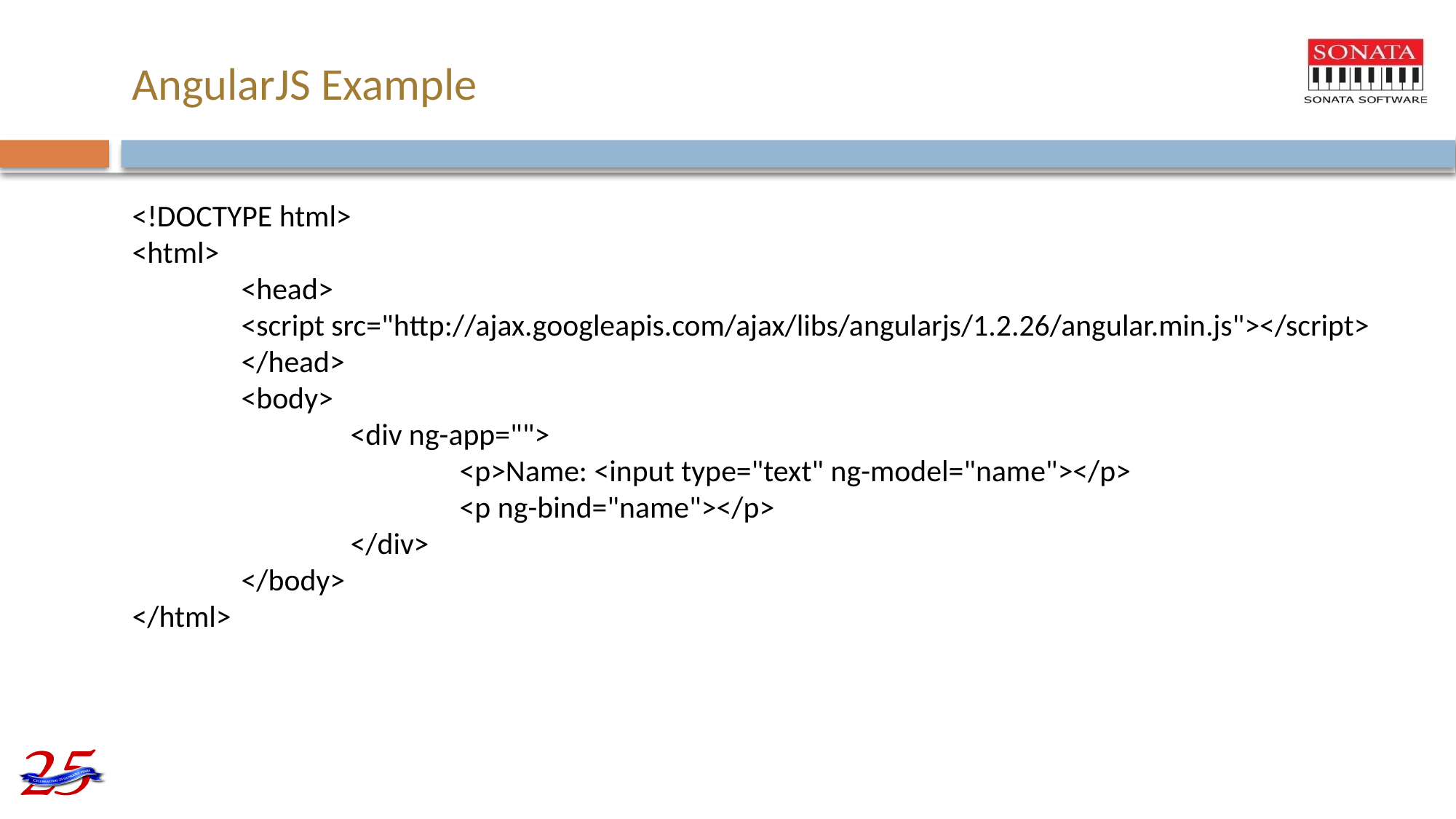

# AngularJS Example
<!DOCTYPE html>
<html>
	<head>
	<script src="http://ajax.googleapis.com/ajax/libs/angularjs/1.2.26/angular.min.js"></script>
	</head>
	<body>
		<div ng-app="">
			<p>Name: <input type="text" ng-model="name"></p>
			<p ng-bind="name"></p>
		</div>
	</body>
</html>